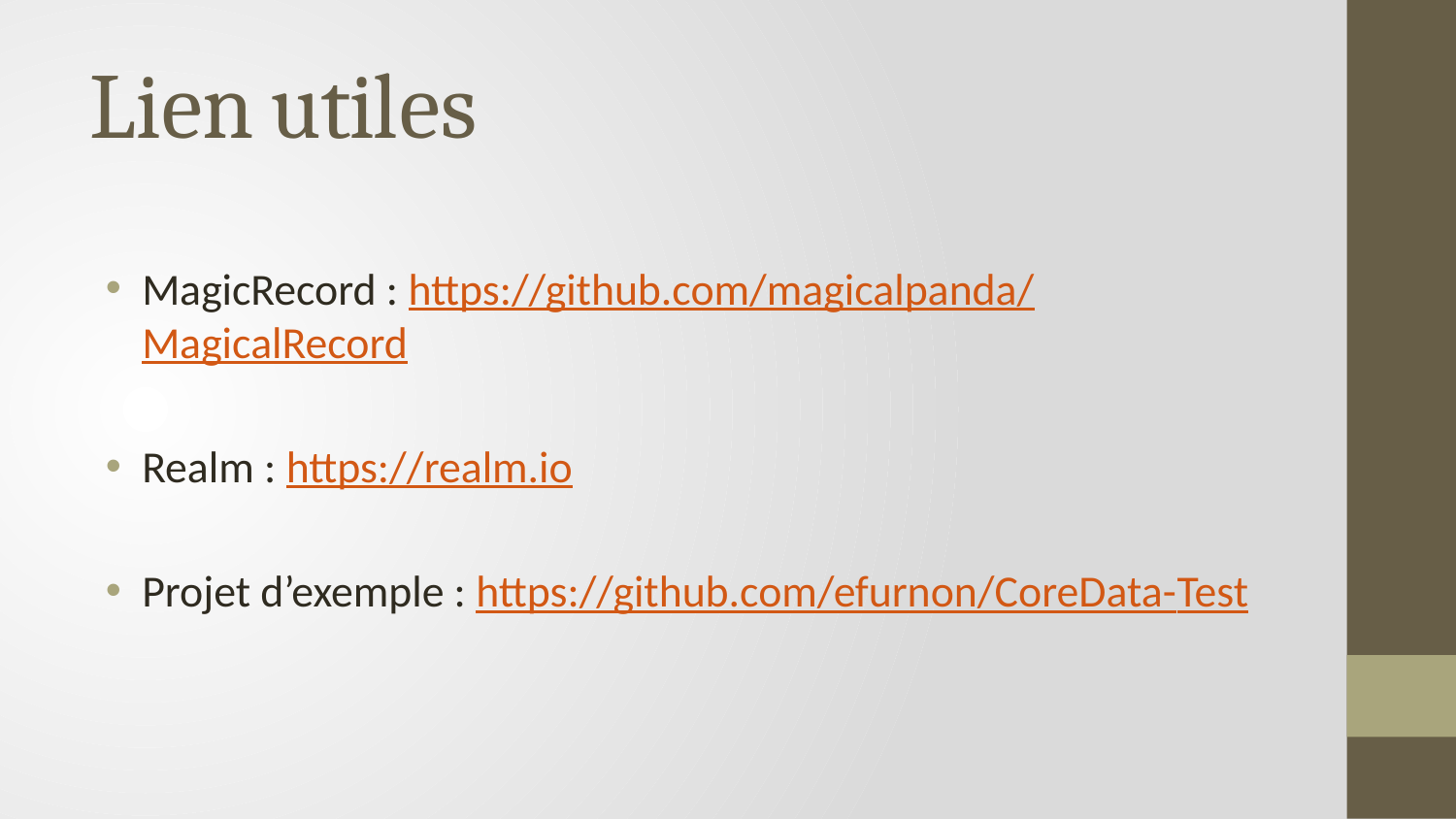

# Lien utiles

MagicRecord : https://github.com/magicalpanda/MagicalRecord

Realm : https://realm.io

Projet d’exemple : https://github.com/efurnon/CoreData-Test